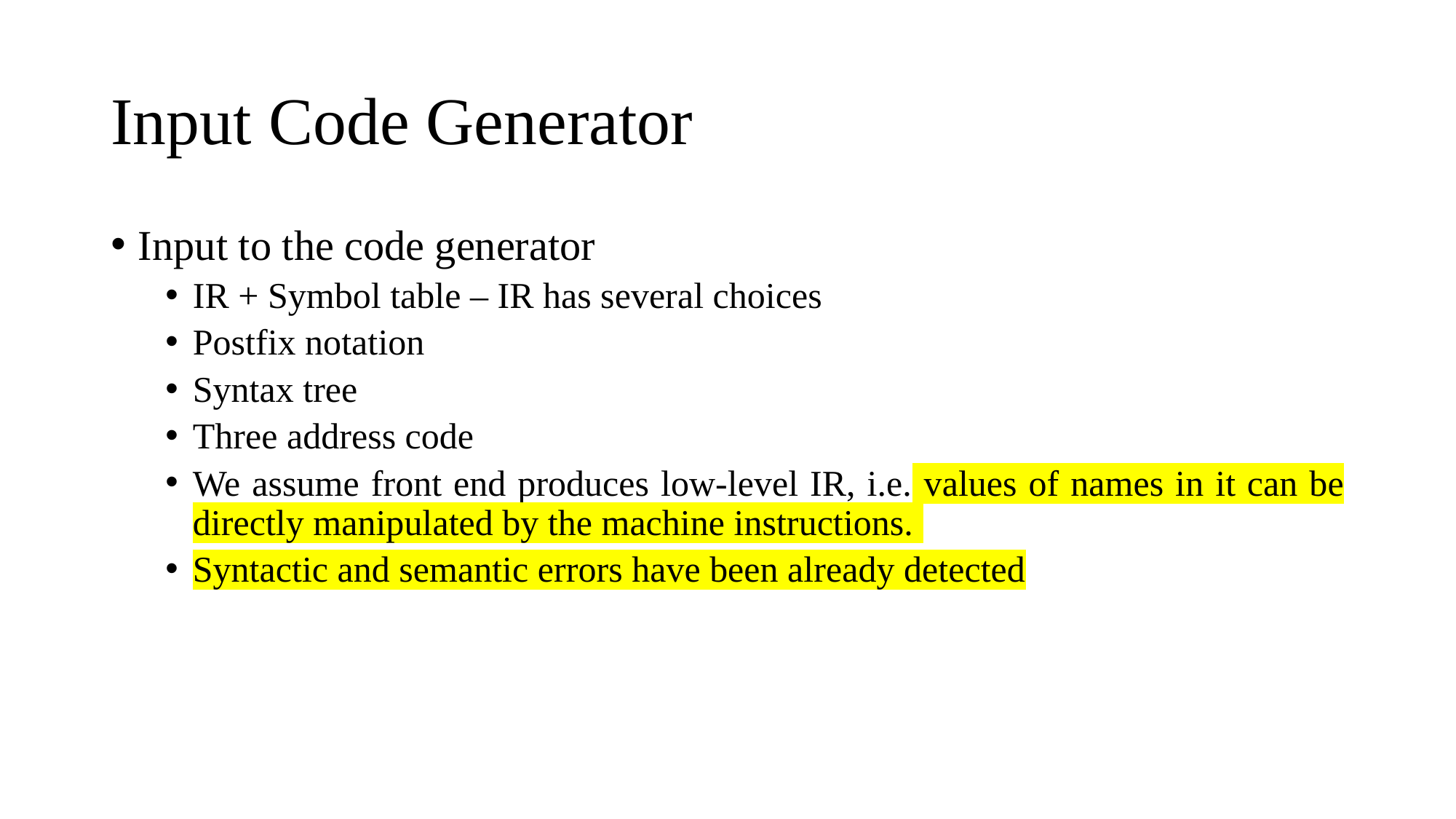

# Input Code Generator
Input to the code generator
IR + Symbol table – IR has several choices
Postfix notation
Syntax tree
Three address code
We assume front end produces low-level IR, i.e. values of names in it can be directly manipulated by the machine instructions.
Syntactic and semantic errors have been already detected